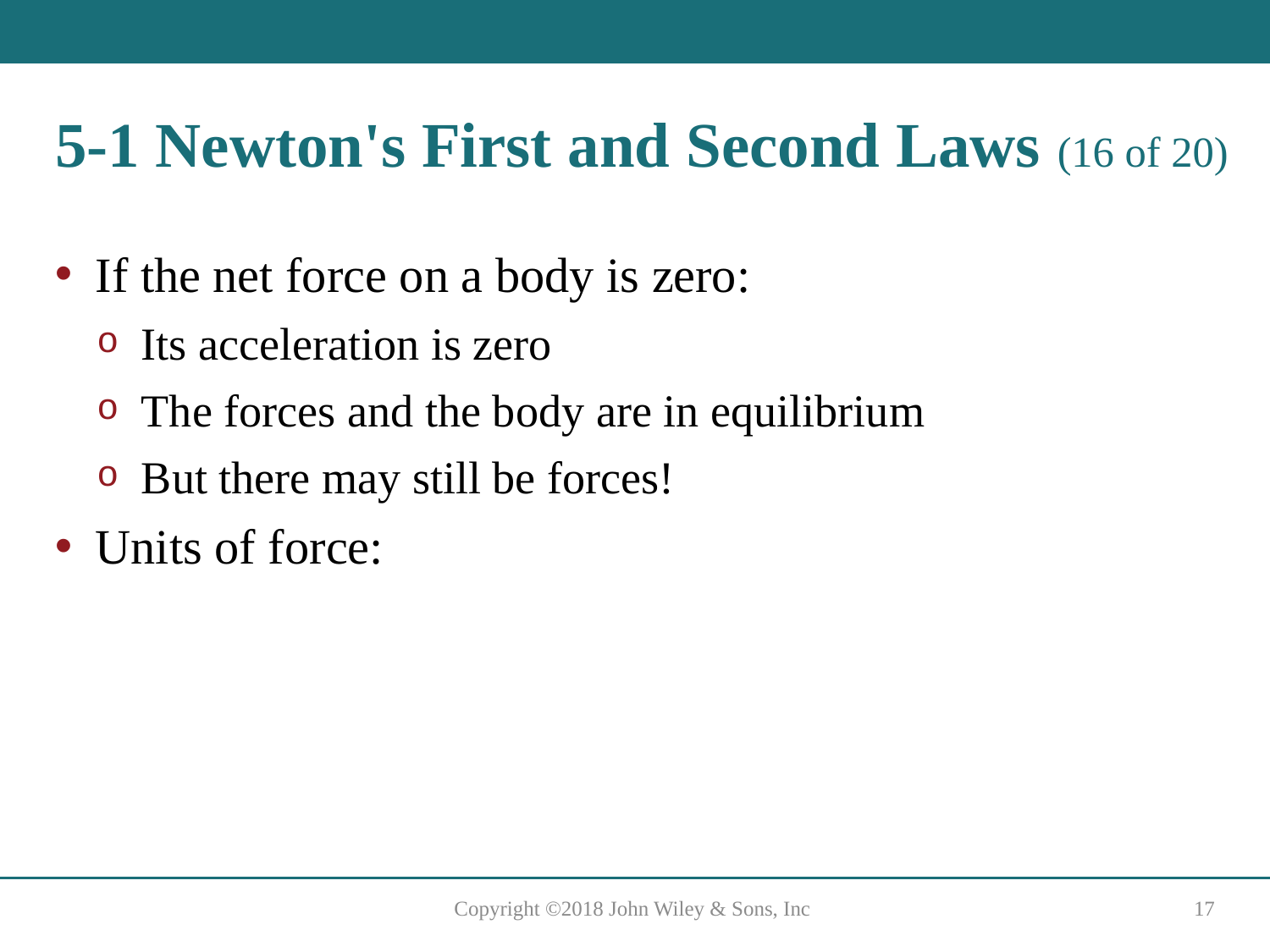

# 5-1 Newton's First and Second Laws (16 of 20)
If the net force on a body is zero:
Its acceleration is zero
The forces and the body are in equilibrium
But there may still be forces!
Units of force:
Copyright ©2018 John Wiley & Sons, Inc
17